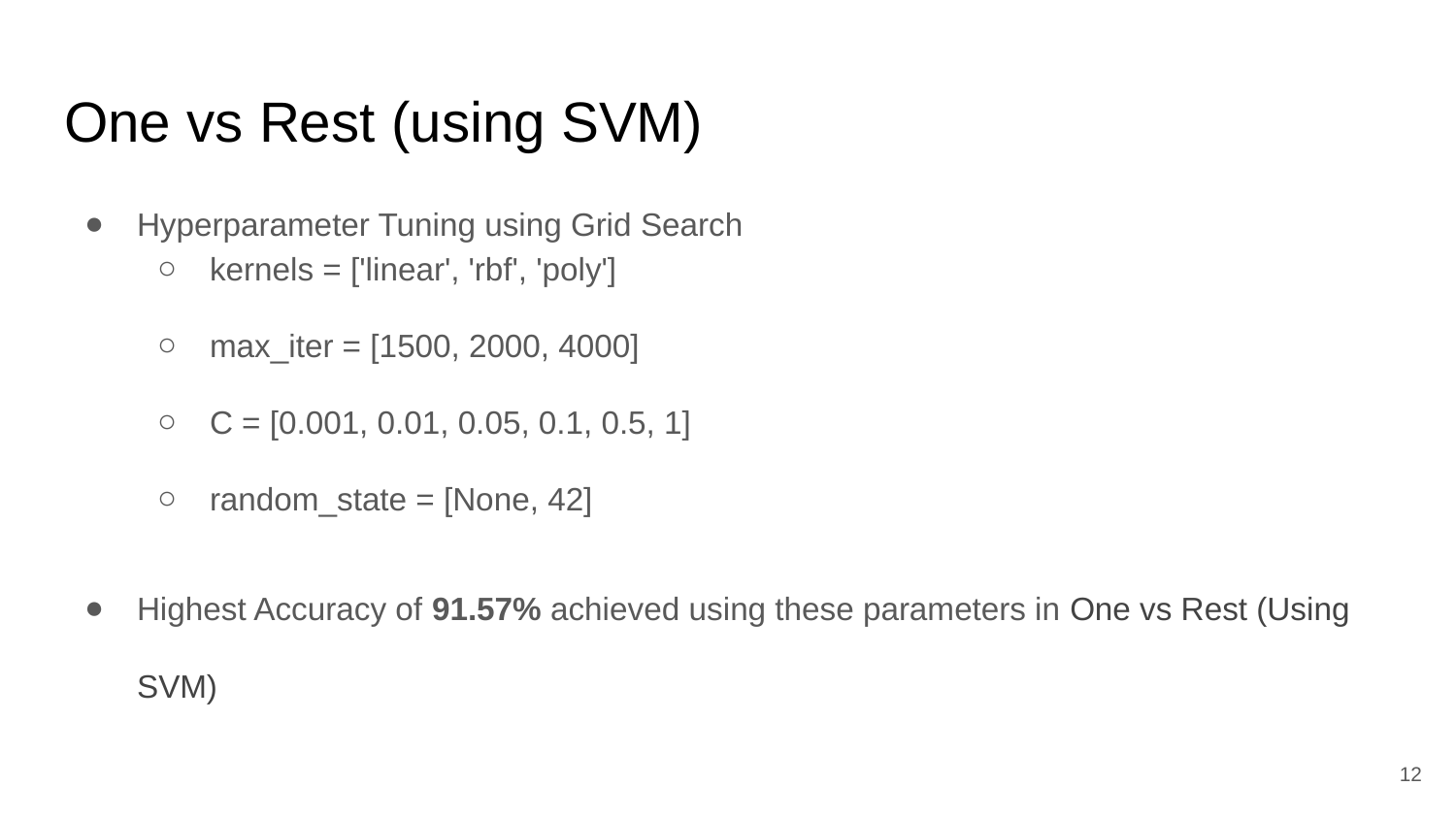

# One vs Rest (using SVM)

Hyperparameter Tuning using Grid Search
kernels = ['linear', 'rbf', 'poly']
max_iter = [1500, 2000, 4000]
C = [0.001, 0.01, 0.05, 0.1, 0.5, 1]
random_state = [None, 42]
Highest Accuracy of 91.57% achieved using these parameters in One vs Rest (Using SVM)
12